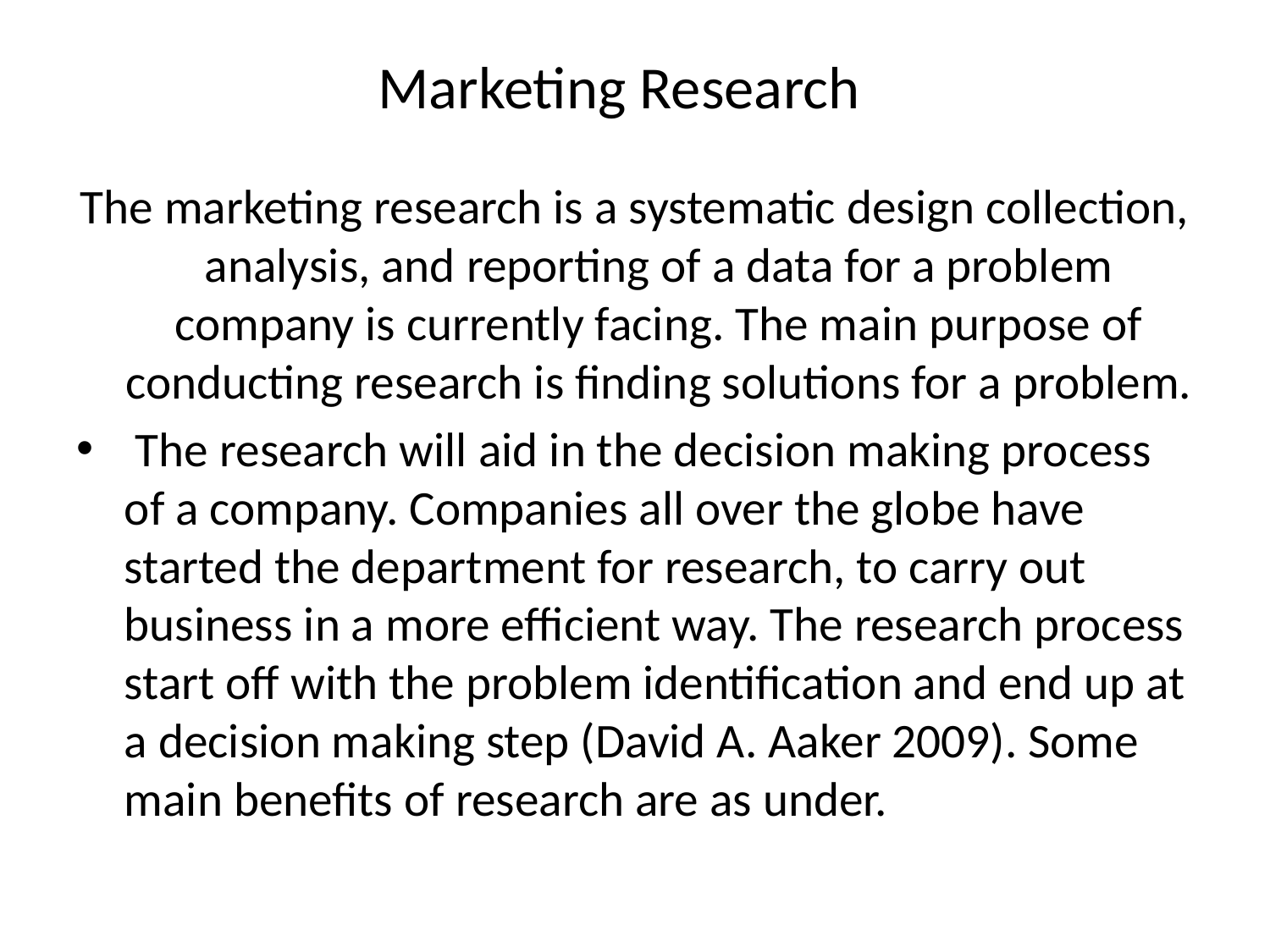

# Marketing Research
The marketing research is a systematic design collection, analysis, and reporting of a data for a problem company is currently facing. The main purpose of conducting research is finding solutions for a problem.
 The research will aid in the decision making process of a company. Companies all over the globe have started the department for research, to carry out business in a more efficient way. The research process start off with the problem identification and end up at a decision making step (David A. Aaker 2009). Some main benefits of research are as under.